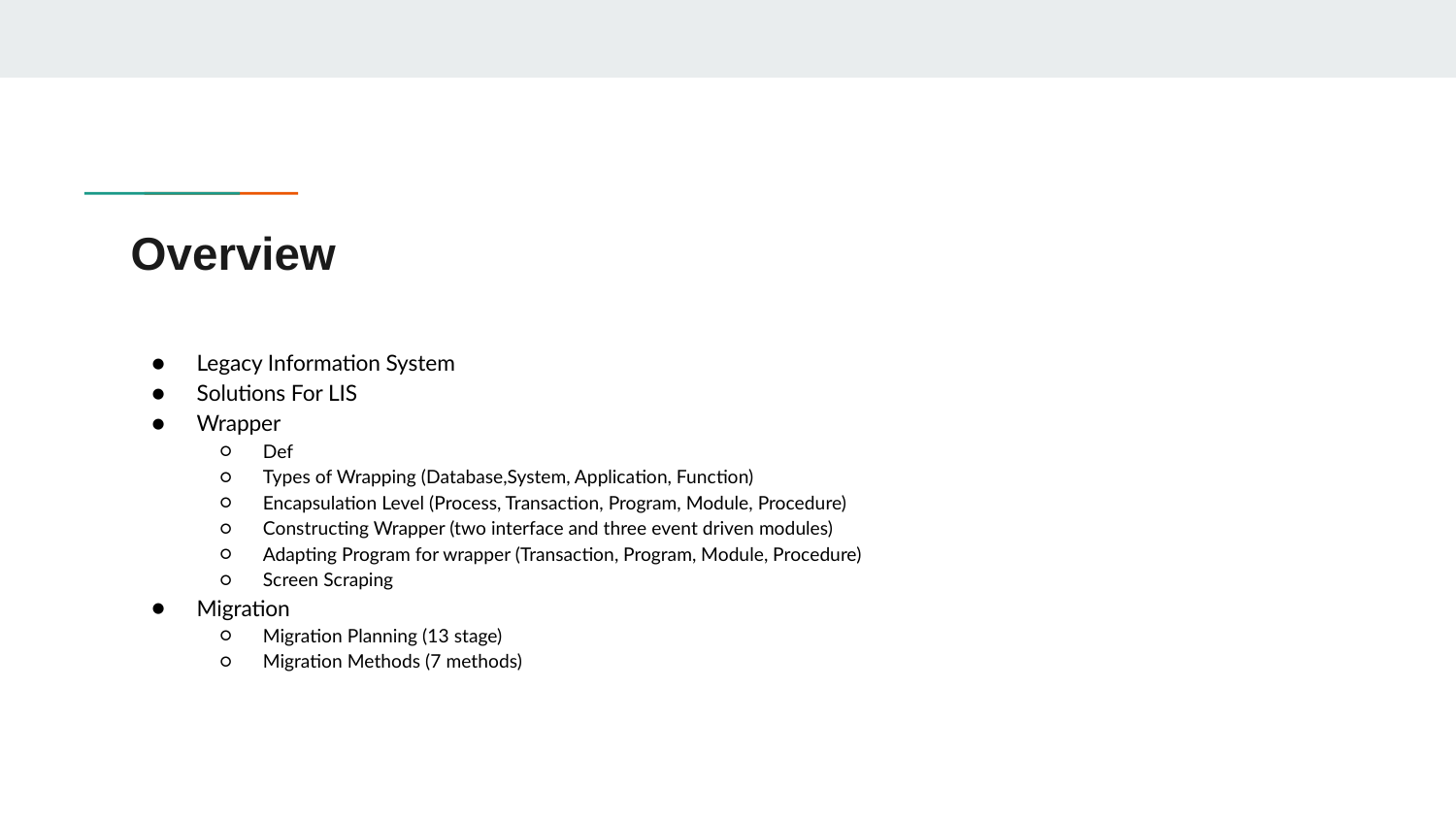

# Overview
Legacy Information System
Solutions For LIS
Wrapper
Def
Types of Wrapping (Database,System, Application, Function)
Encapsulation Level (Process, Transaction, Program, Module, Procedure)
Constructing Wrapper (two interface and three event driven modules)
Adapting Program for wrapper (Transaction, Program, Module, Procedure)
Screen Scraping
Migration
Migration Planning (13 stage)
Migration Methods (7 methods)